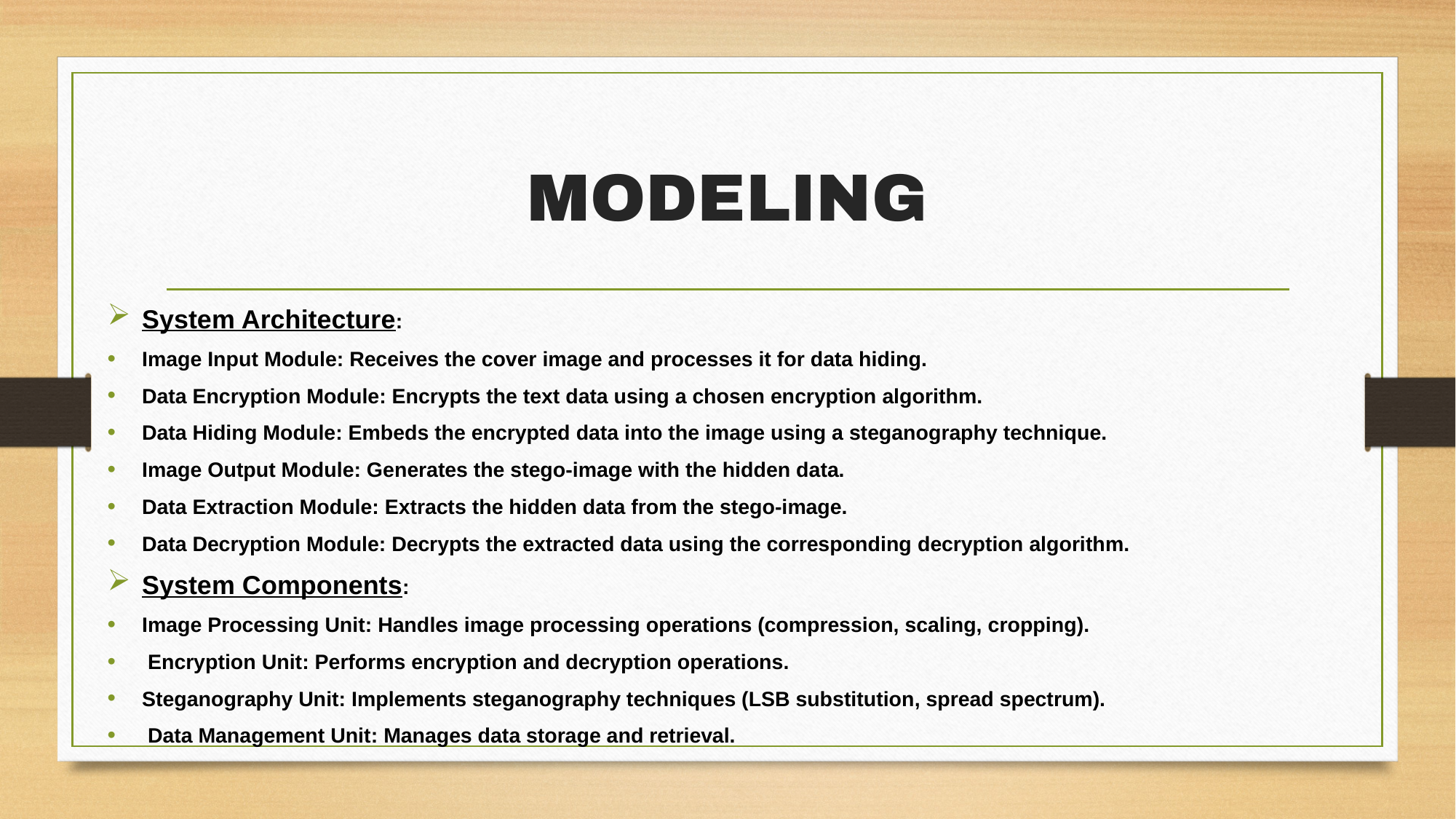

# MODELING
System Architecture:
Image Input Module: Receives the cover image and processes it for data hiding.
Data Encryption Module: Encrypts the text data using a chosen encryption algorithm.
Data Hiding Module: Embeds the encrypted data into the image using a steganography technique.
Image Output Module: Generates the stego-image with the hidden data.
Data Extraction Module: Extracts the hidden data from the stego-image.
Data Decryption Module: Decrypts the extracted data using the corresponding decryption algorithm.
System Components:
Image Processing Unit: Handles image processing operations (compression, scaling, cropping).
 Encryption Unit: Performs encryption and decryption operations.
Steganography Unit: Implements steganography techniques (LSB substitution, spread spectrum).
 Data Management Unit: Manages data storage and retrieval.